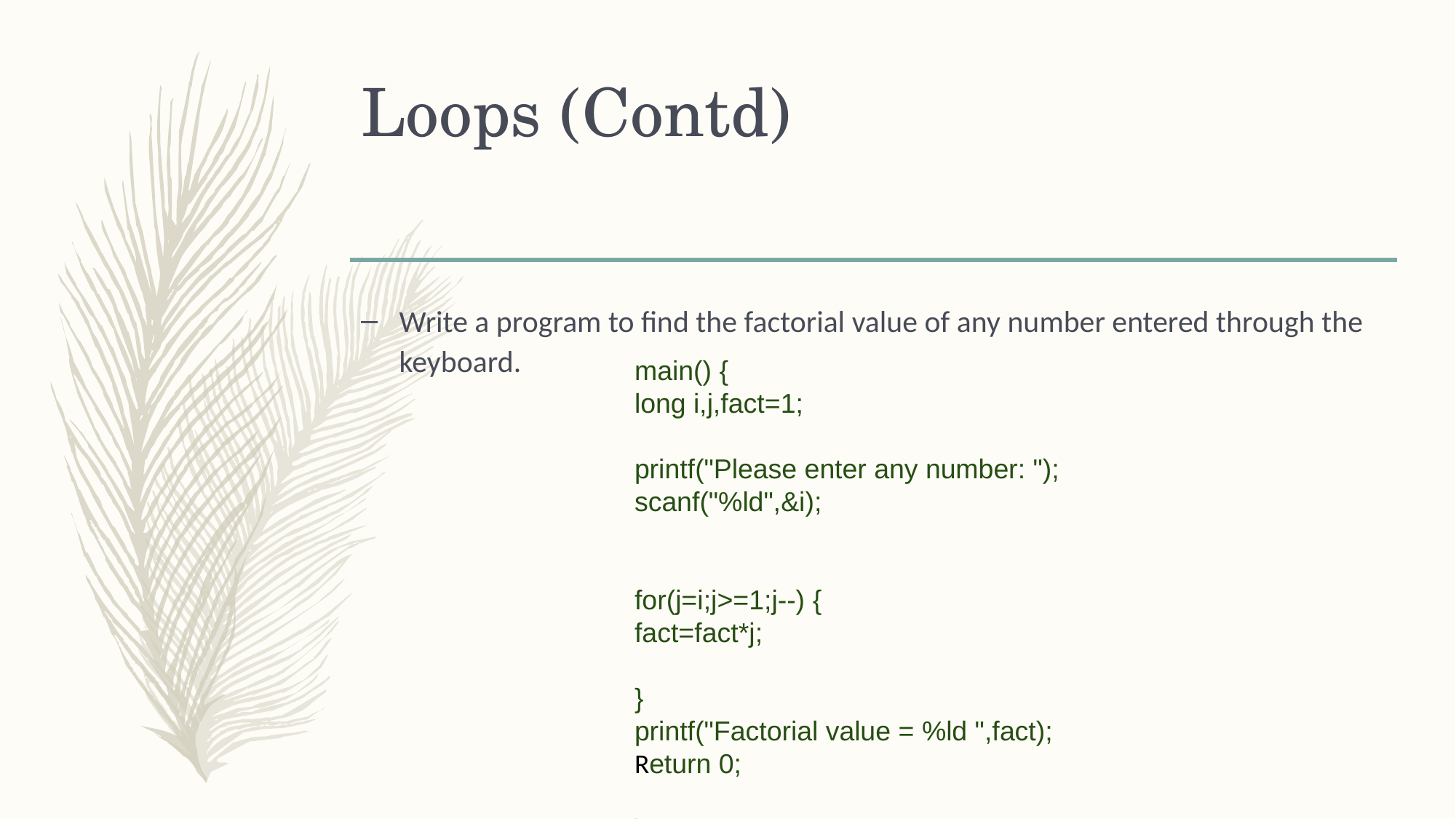

# Loops (Contd)
Write a program to find the factorial value of any number entered through the keyboard.
main() {
long i,j,fact=1;
printf("Please enter any number: ");
scanf("%ld",&i);
for(j=i;j>=1;j--) {
fact=fact*j;
}
printf("Factorial value = %ld ",fact);
Return 0;
}